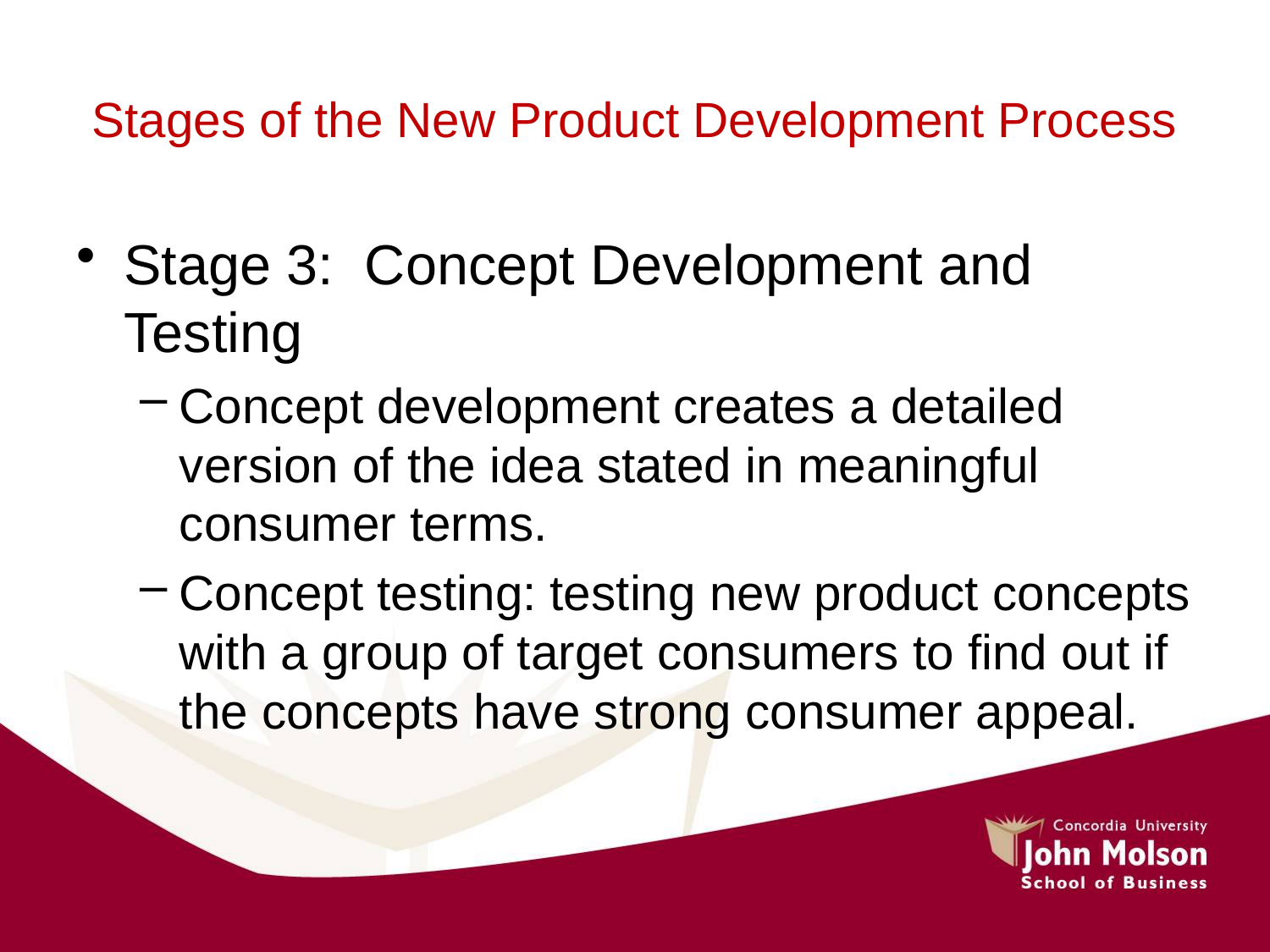

# Stages of the New Product Development Process
Stage 3:  Concept Development and Testing
Concept development creates a detailed version of the idea stated in meaningful consumer terms.
Concept testing: testing new product concepts with a group of target consumers to find out if the concepts have strong consumer appeal.